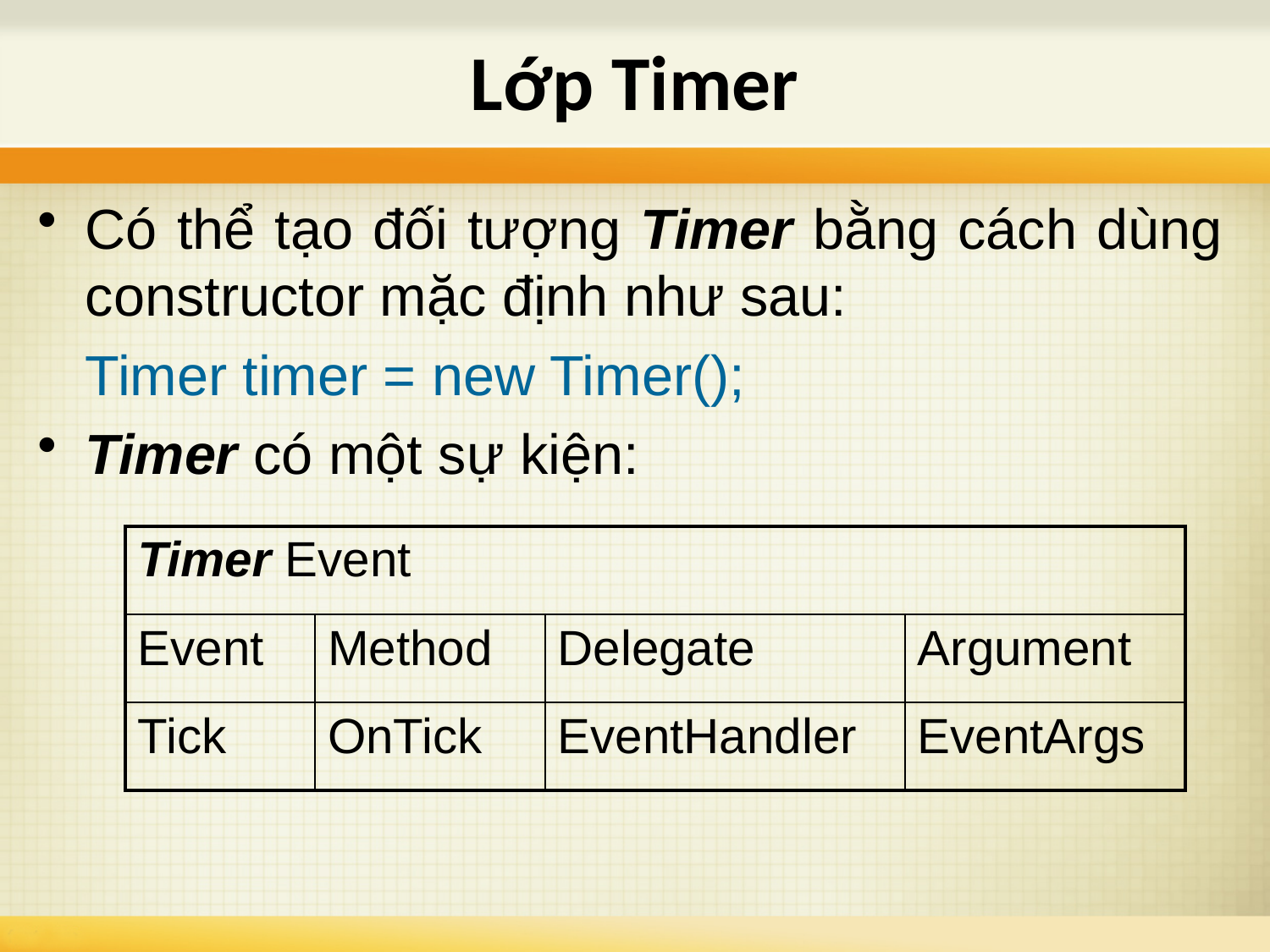

Lớp Timer
Có thể tạo đối tượng Timer bằng cách dùng constructor mặc định như sau:
	Timer timer = new Timer();
Timer có một sự kiện:

| Timer Event |  |  |  |
| --- | --- | --- | --- |
| Event | Method | Delegate | Argument |
| Tick | OnTick | EventHandler | EventArgs |